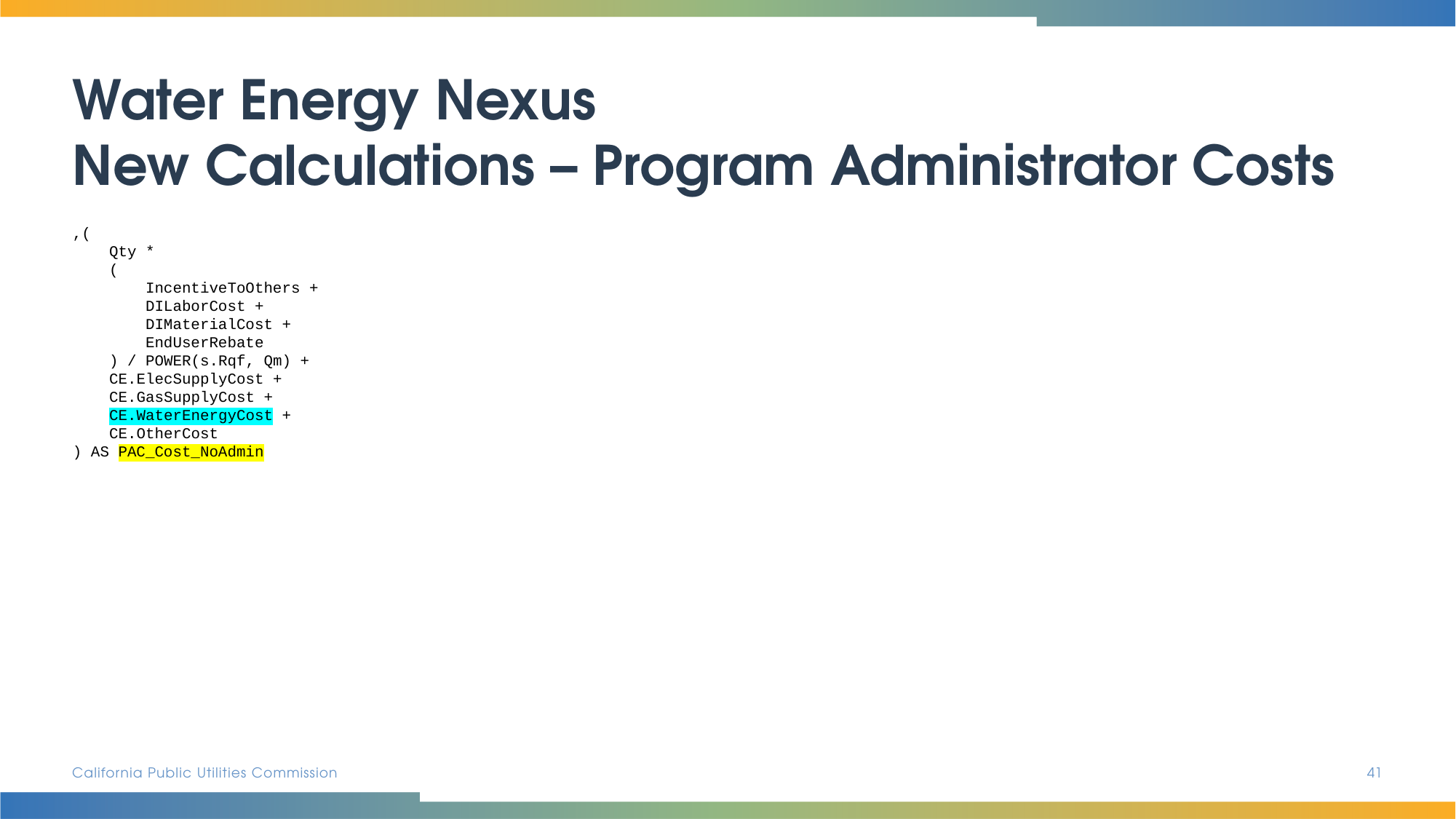

# Water Energy Nexus New Calculations – Program Administrator Costs
,(
    Qty *
    (
        IncentiveToOthers +
        DILaborCost +
        DIMaterialCost +
        EndUserRebate
    ) / POWER(s.Rqf, Qm) +
    CE.ElecSupplyCost +
    CE.GasSupplyCost +
    CE.WaterEnergyCost +
    CE.OtherCost
) AS PAC_Cost_NoAdmin
41